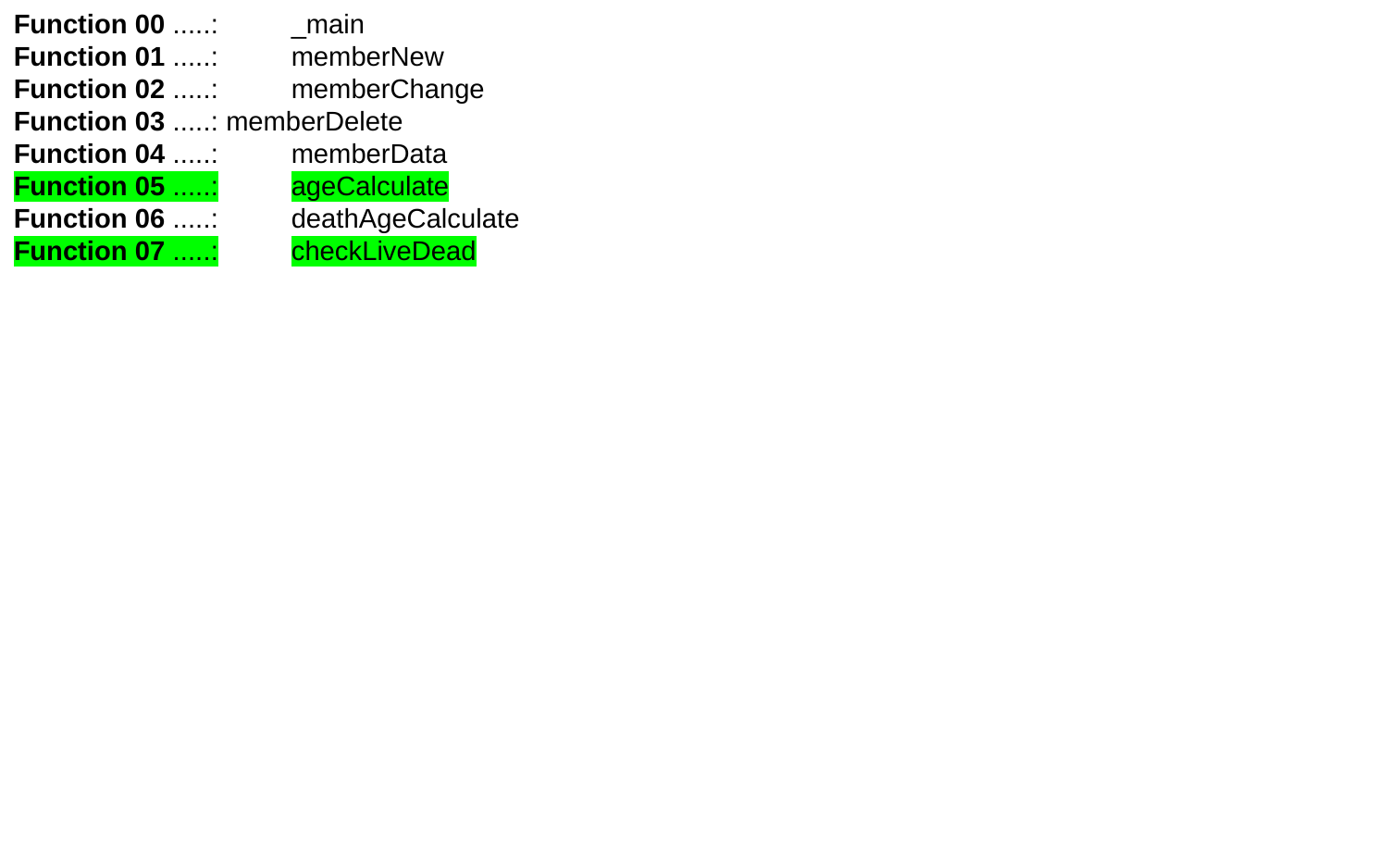

Function 00 .....:	_main
Function 01 .....:	memberNew
Function 02 .....:	memberChange
Function 03 .....: memberDelete
Function 04 .....:	memberData
Function 05 .....:	ageCalculate
Function 06 .....:	deathAgeCalculate
Function 07 .....:	checkLiveDead